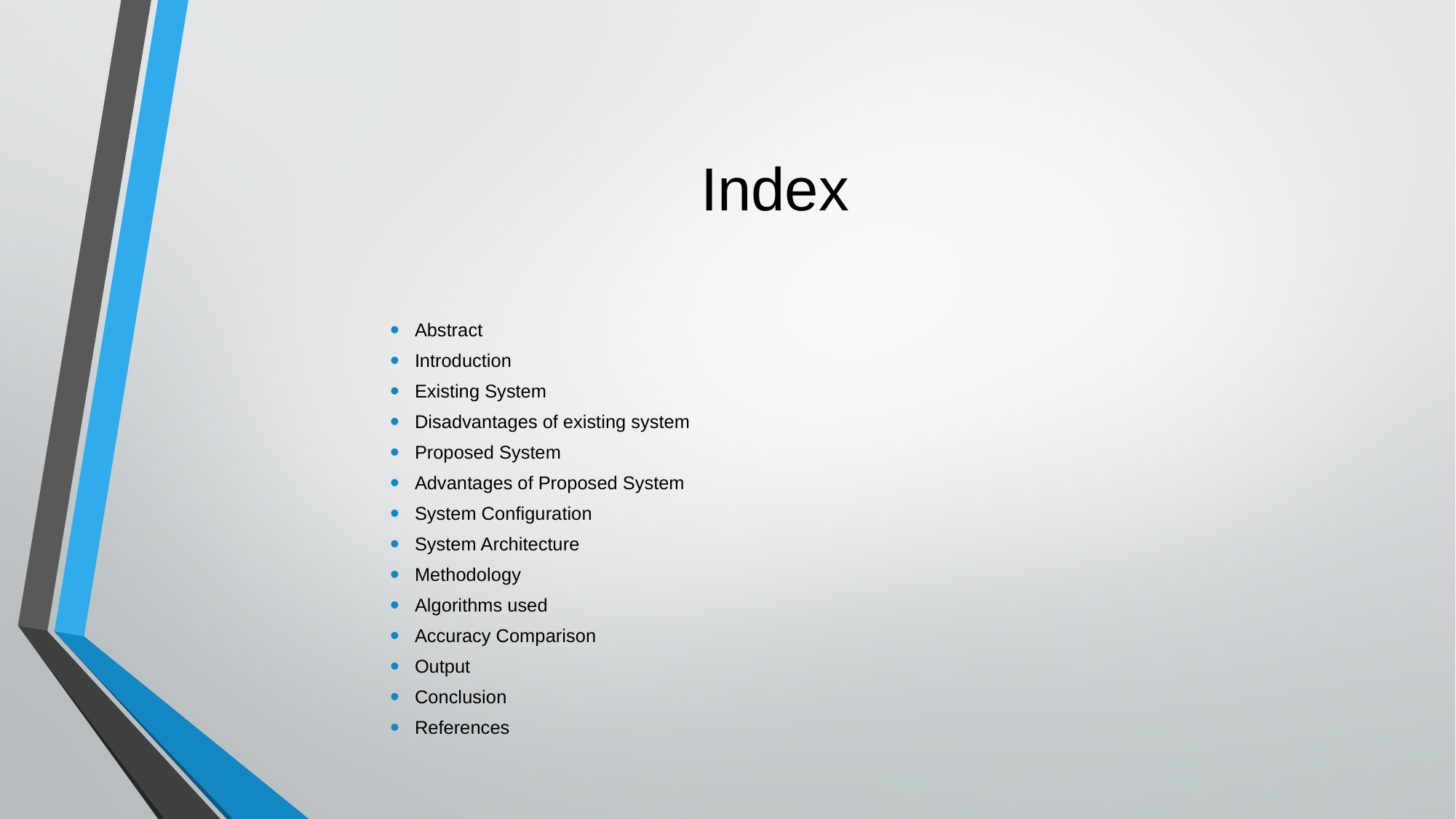

# Index
Abstract
Introduction
Existing System
Disadvantages of existing system
Proposed System
Advantages of Proposed System
System Configuration
System Architecture
Methodology
Algorithms used
Accuracy Comparison
Output
Conclusion
References